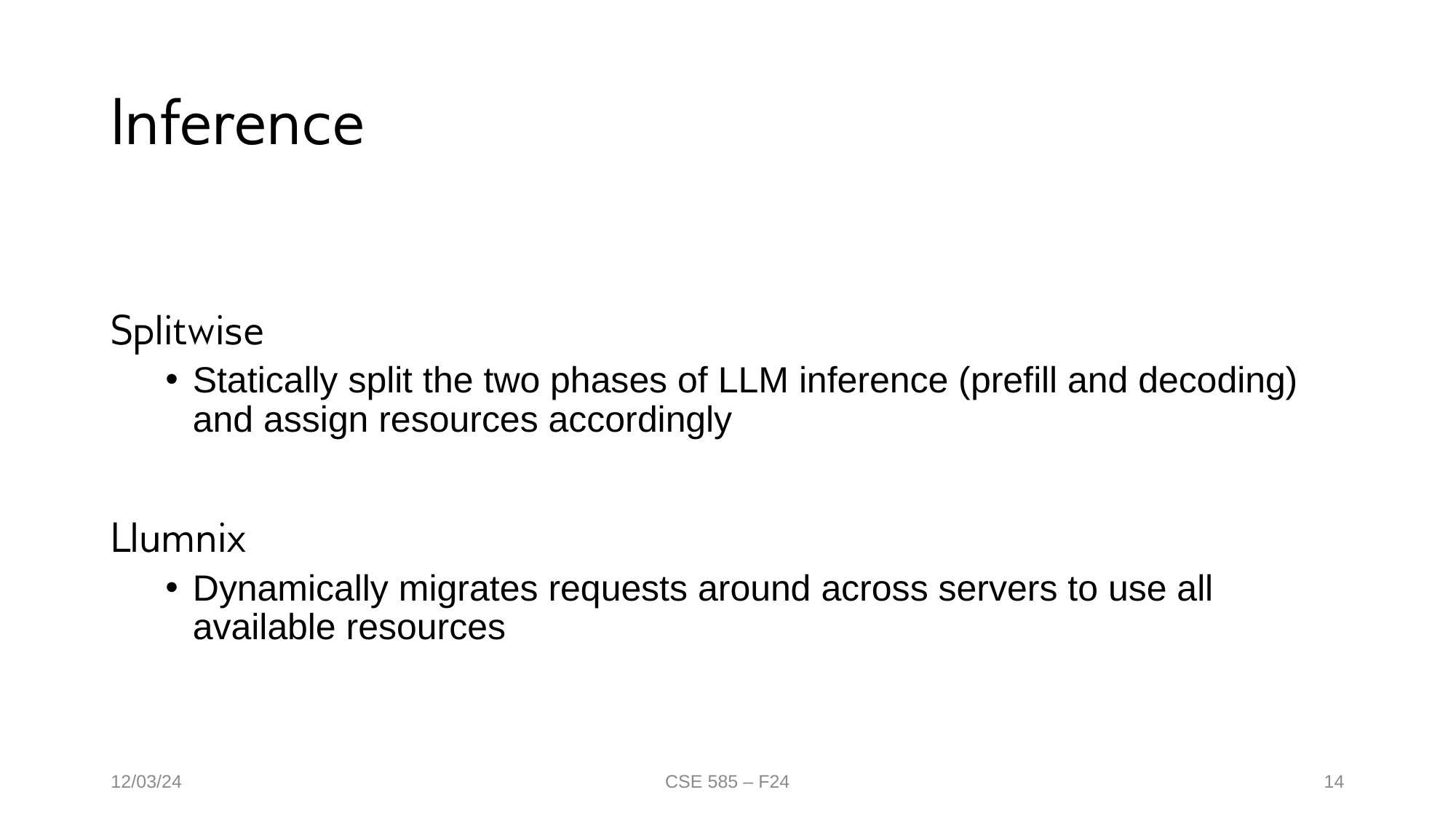

# Inference
Splitwise
Statically split the two phases of LLM inference (prefill and decoding) and assign resources accordingly

Llumnix
Dynamically migrates requests around across servers to use all available resources
12/03/24
CSE 585 – F24
14